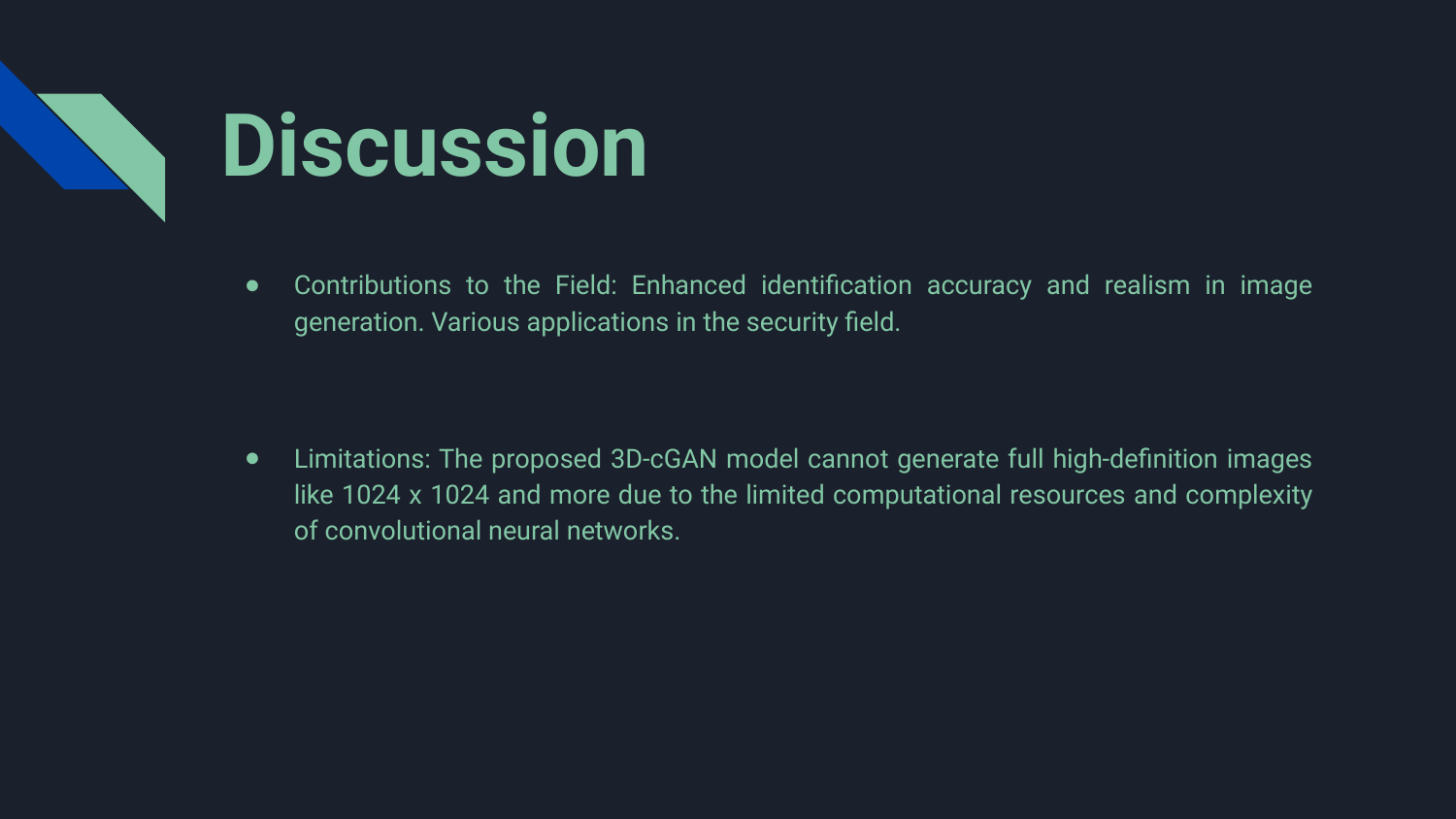

# Discussion

Contributions to the Field: Enhanced identification accuracy and realism in image generation. Various applications in the security field.

Limitations: The proposed 3D-cGAN model cannot generate full high-definition images like 1024 x 1024 and more due to the limited computational resources and complexity of convolutional neural networks.